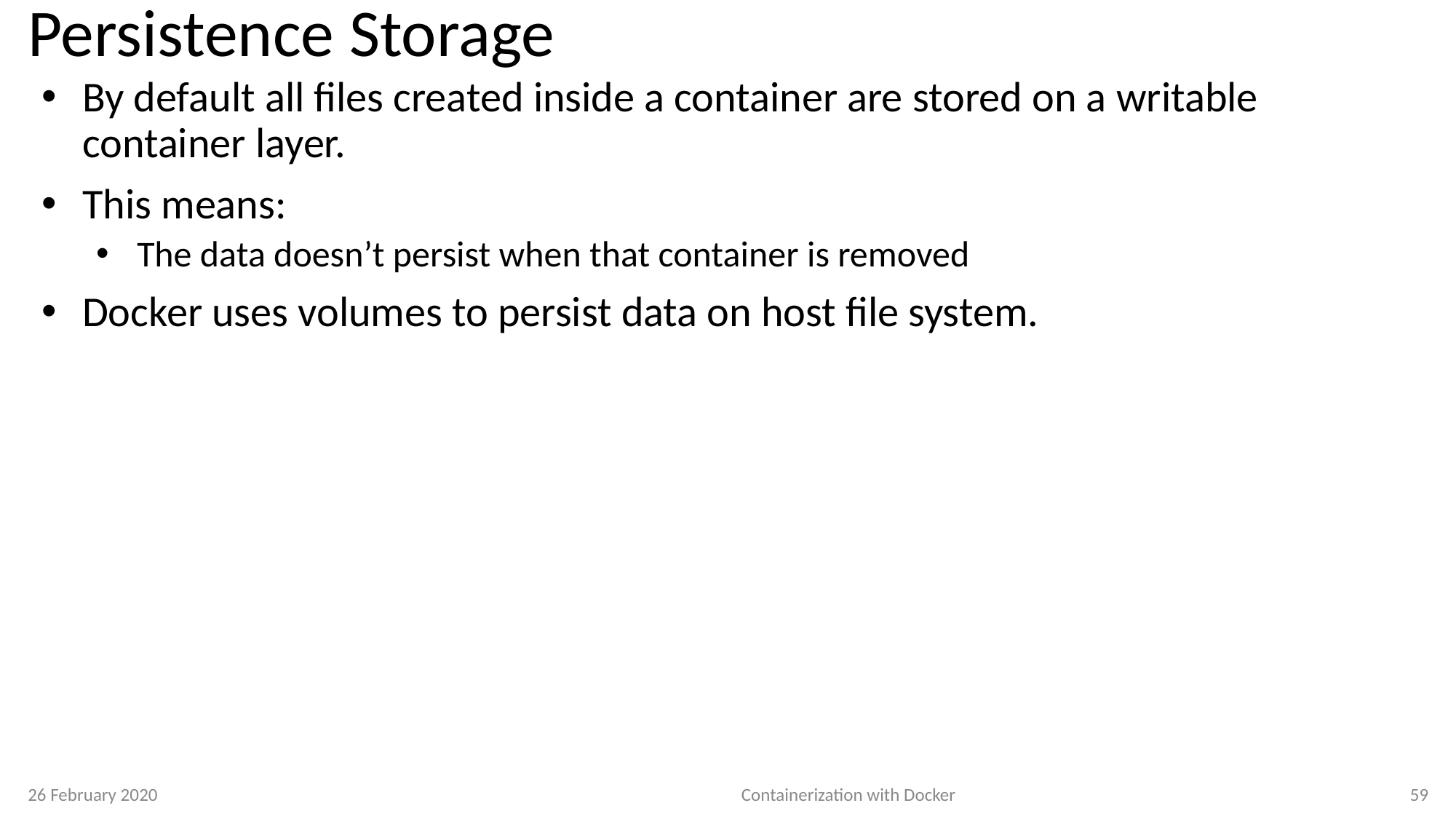

# Persistence Storage
By default all files created inside a container are stored on a writable container layer.
This means:
The data doesn’t persist when that container is removed
Docker uses volumes to persist data on host file system.
26 February 2020
Containerization with Docker
59